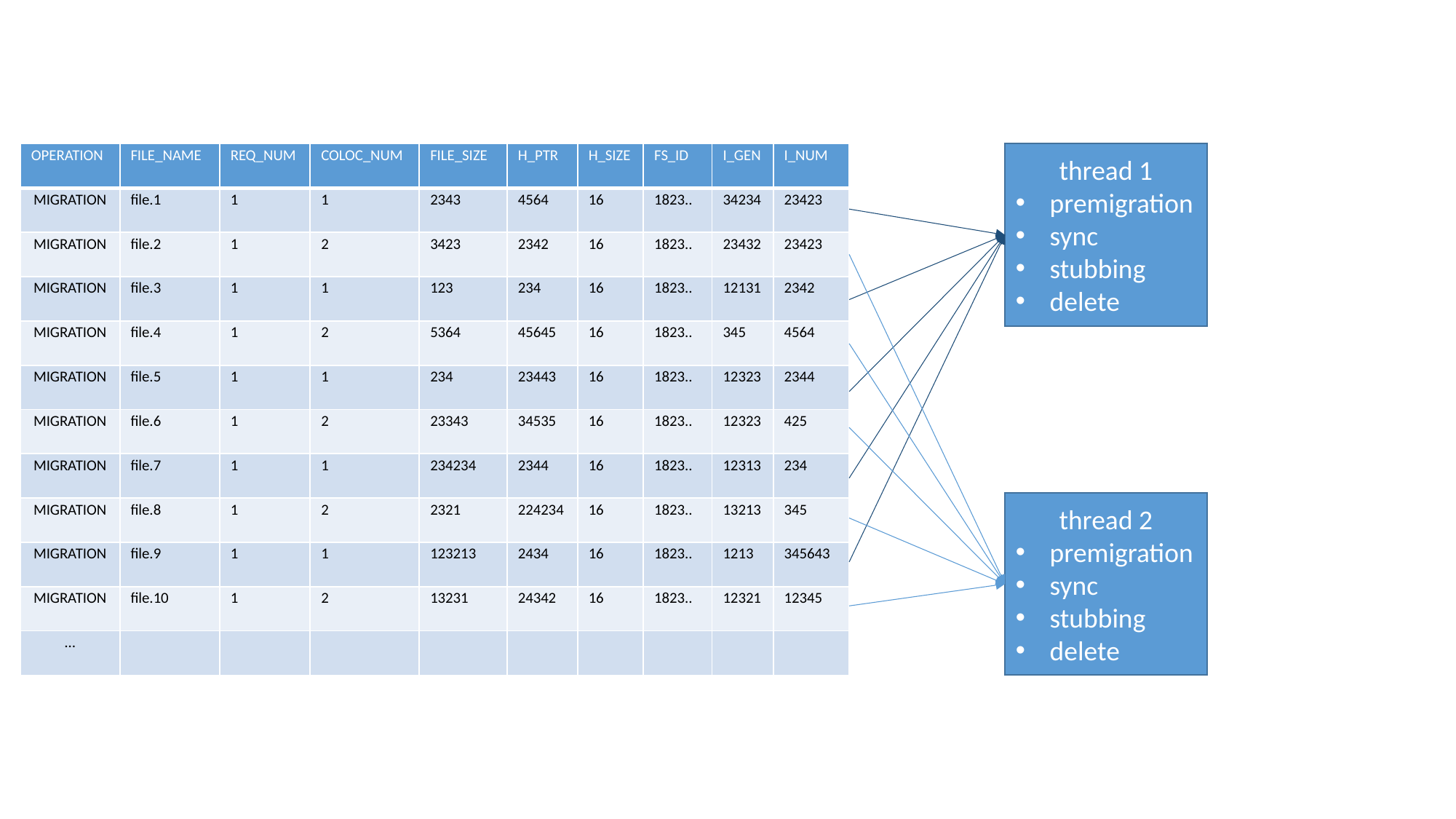

| OPERATION | FILE\_NAME | REQ\_NUM | COLOC\_NUM | FILE\_SIZE | H\_PTR | H\_SIZE | FS\_ID | I\_GEN | I\_NUM |
| --- | --- | --- | --- | --- | --- | --- | --- | --- | --- |
| MIGRATION | file.1 | 1 | 1 | 2343 | 4564 | 16 | 1823.. | 34234 | 23423 |
| MIGRATION | file.2 | 1 | 2 | 3423 | 2342 | 16 | 1823.. | 23432 | 23423 |
| MIGRATION | file.3 | 1 | 1 | 123 | 234 | 16 | 1823.. | 12131 | 2342 |
| MIGRATION | file.4 | 1 | 2 | 5364 | 45645 | 16 | 1823.. | 345 | 4564 |
| MIGRATION | file.5 | 1 | 1 | 234 | 23443 | 16 | 1823.. | 12323 | 2344 |
| MIGRATION | file.6 | 1 | 2 | 23343 | 34535 | 16 | 1823.. | 12323 | 425 |
| MIGRATION | file.7 | 1 | 1 | 234234 | 2344 | 16 | 1823.. | 12313 | 234 |
| MIGRATION | file.8 | 1 | 2 | 2321 | 224234 | 16 | 1823.. | 13213 | 345 |
| MIGRATION | file.9 | 1 | 1 | 123213 | 2434 | 16 | 1823.. | 1213 | 345643 |
| MIGRATION | file.10 | 1 | 2 | 13231 | 24342 | 16 | 1823.. | 12321 | 12345 |
| … |  |  |  |  |  |  |  |  |  |
thread 1
premigration
sync
stubbing
delete
thread 2
premigration
sync
stubbing
delete